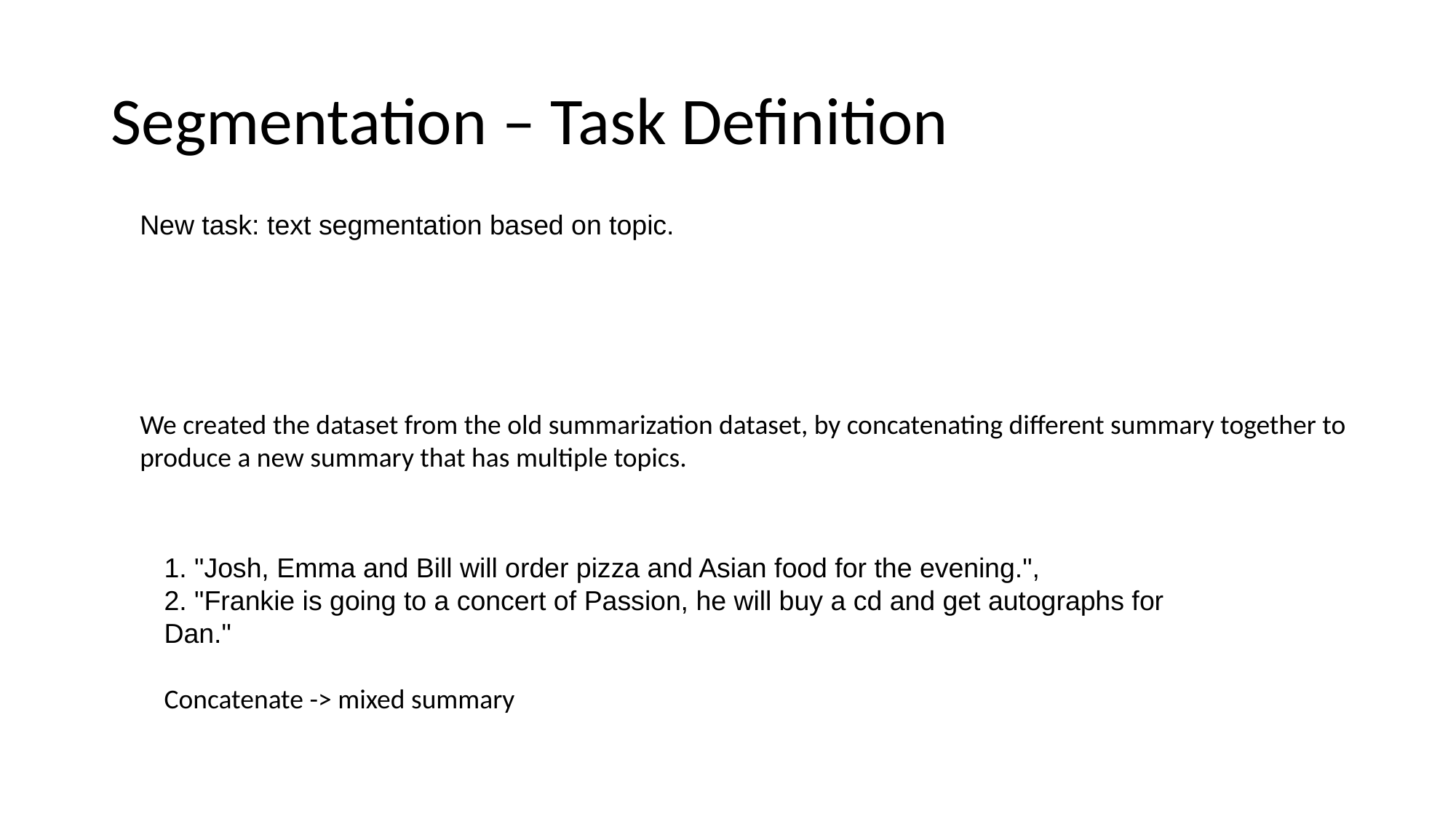

# Segmentation – Task Definition
New task: text segmentation based on topic.
We created the dataset from the old summarization dataset, by concatenating different summary together to produce a new summary that has multiple topics.
1. "Josh, Emma and Bill will order pizza and Asian food for the evening.",
2. "Frankie is going to a concert of Passion, he will buy a cd and get autographs for Dan."

Concatenate -> mixed summary